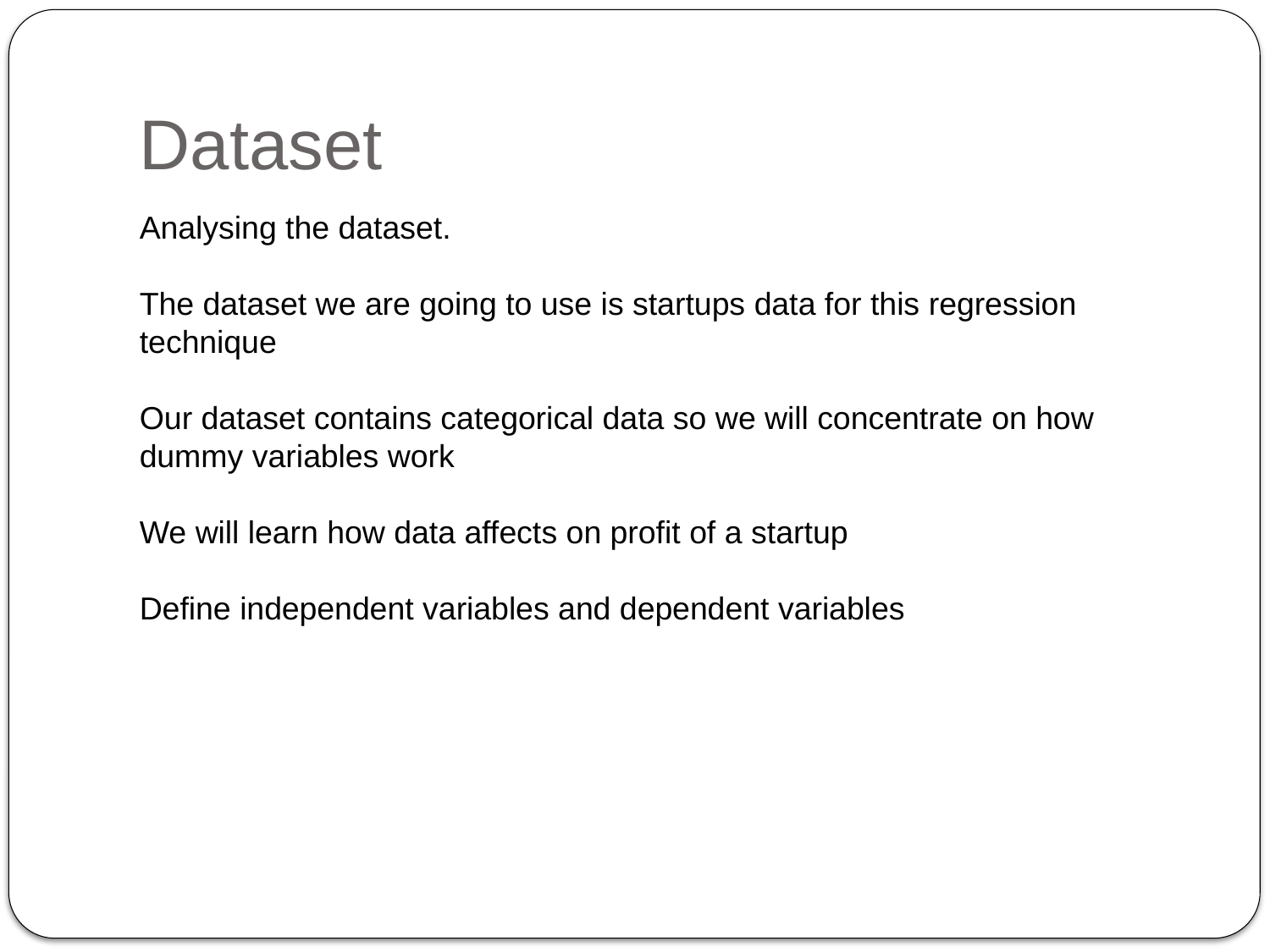

Dataset
Analysing the dataset.

The dataset we are going to use is startups data for this regression technique

Our dataset contains categorical data so we will concentrate on how dummy variables work

We will learn how data affects on profit of a startup

Define independent variables and dependent variables